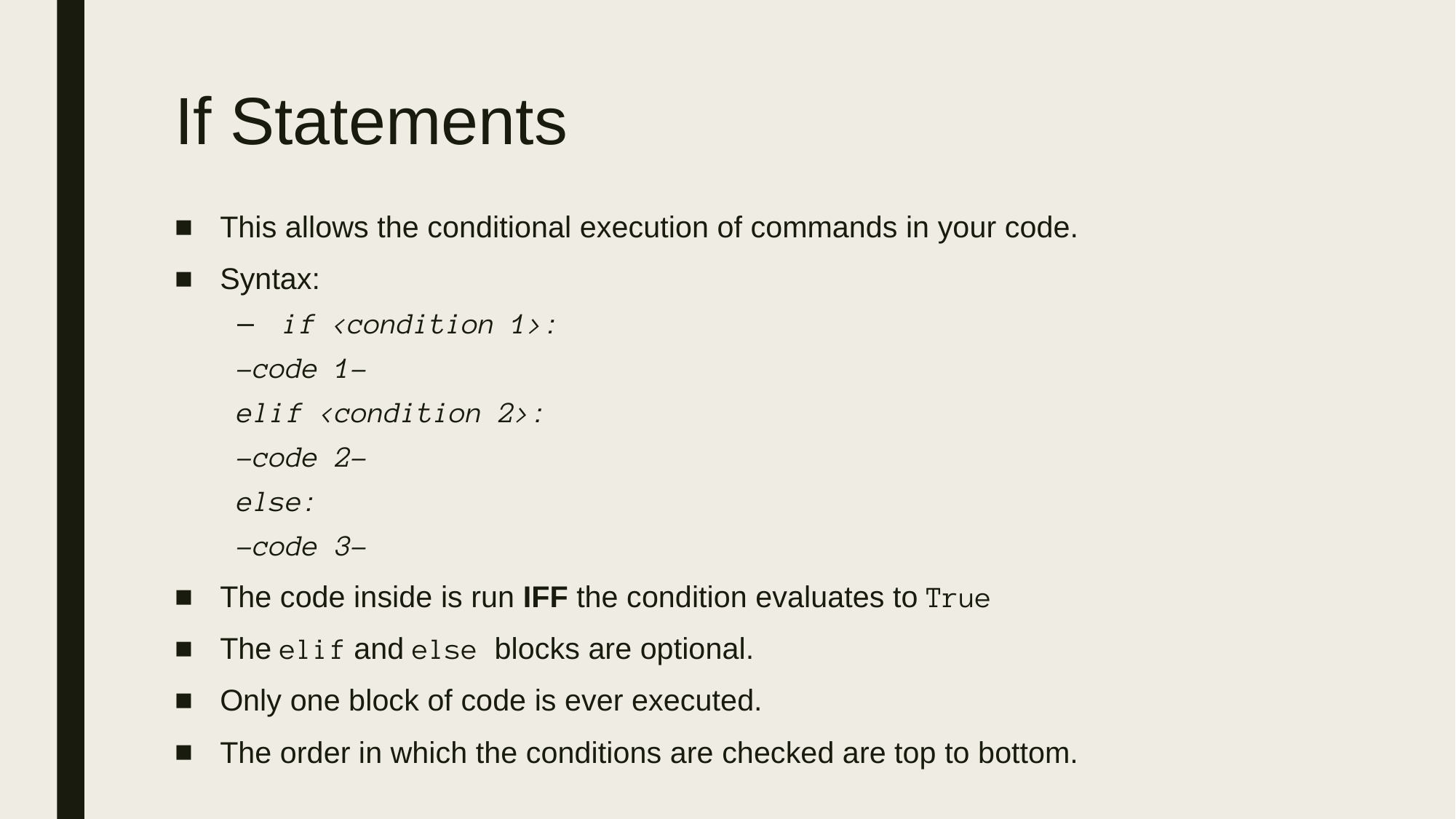

# If Statements
This allows the conditional execution of commands in your code.
Syntax:
if <condition 1>:
		-code 1-
	elif <condition 2>:
		-code 2-
	else:
		-code 3-
The code inside is run IFF the condition evaluates to True
The elif and else blocks are optional.
Only one block of code is ever executed.
The order in which the conditions are checked are top to bottom.